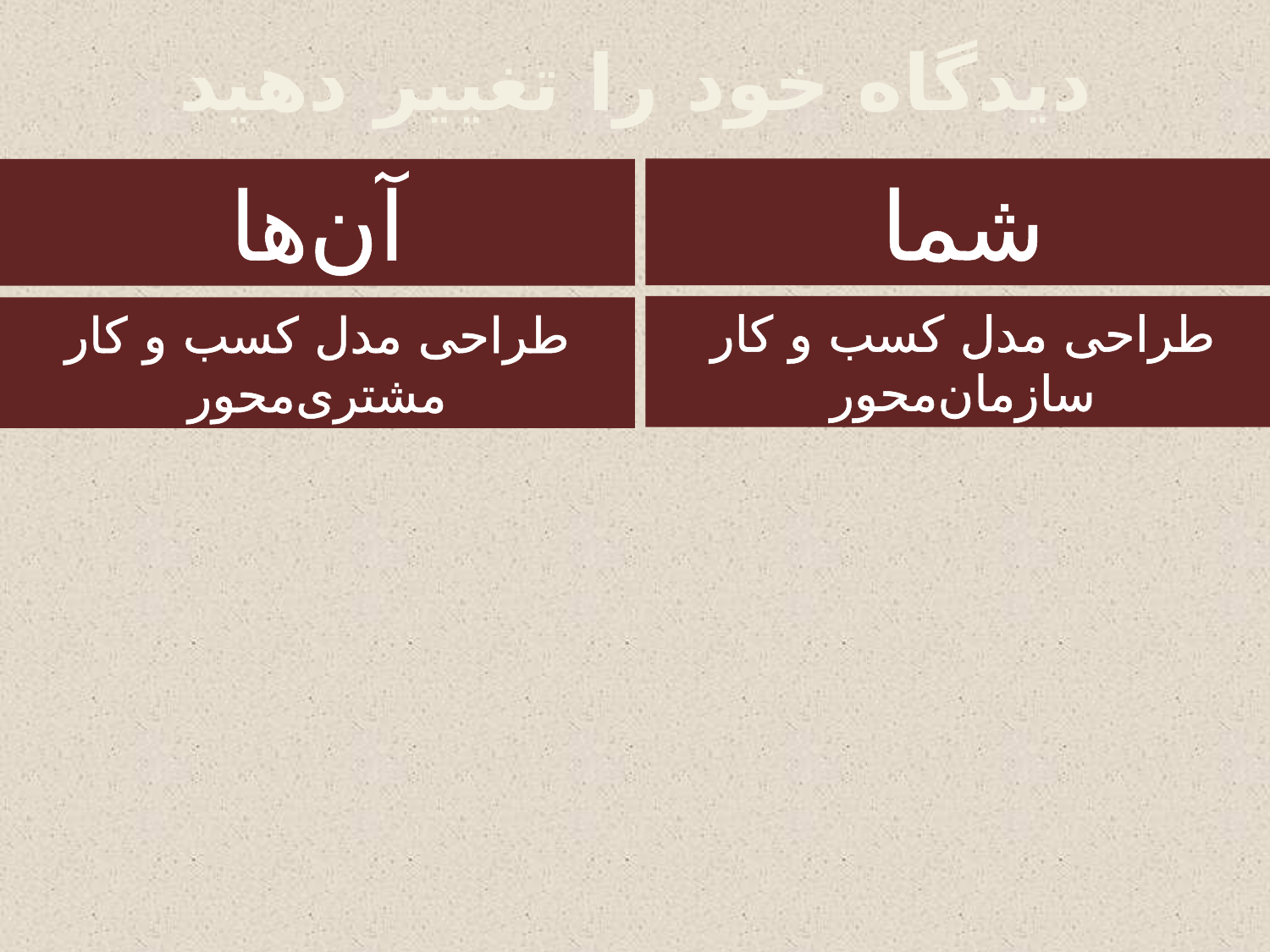

# دیدگاه خود را تغییر دهید
شما
آن‌ها
طراحی مدل کسب و کار سازمان‌محور
طراحی مدل کسب و کار مشتری‌محور